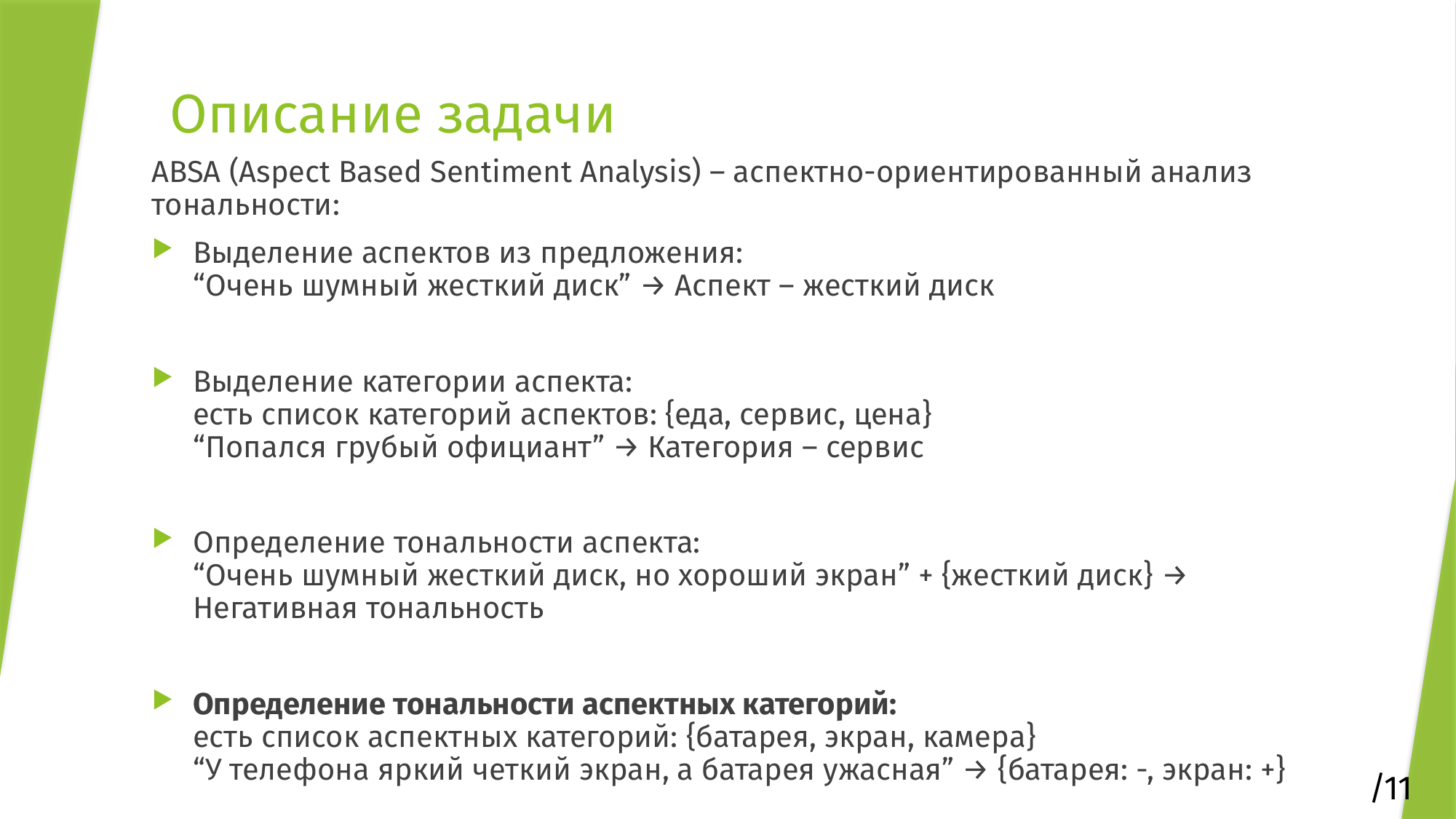

# Описание задачи
ABSA (Aspect Based Sentiment Analysis) – аспектно-ориентированный анализ тональности:
Выделение аспектов из предложения:
“Очень шумный жесткий диск” → Аспект – жесткий диск

Выделение категории аспекта:
есть список категорий аспектов: {еда, сервис, цена} 
“Попался грубый официант” → Категория – сервис

Определение тональности аспекта:
“Очень шумный жесткий диск, но хороший экран” + {жесткий диск} → Негативная тональность

Определение тональности аспектных категорий:
есть список аспектных категорий: {батарея, экран, камера} 
“У телефона яркий четкий экран, а батарея ужасная” → {батарея: -, экран: +}

/11
2